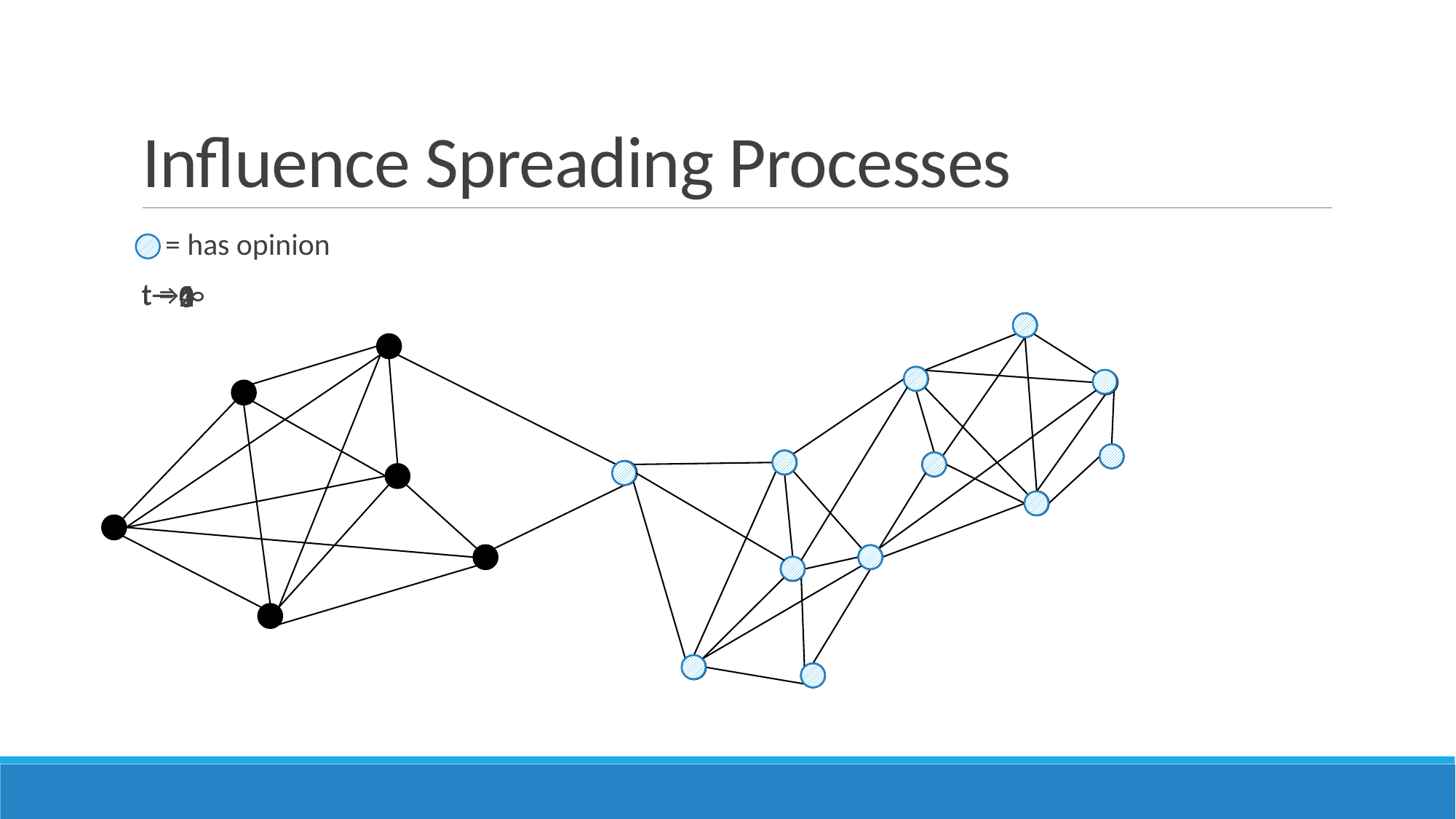

# Influence Spreading Processes
= has opinion

t =
t→∞
0
4
1
2
3